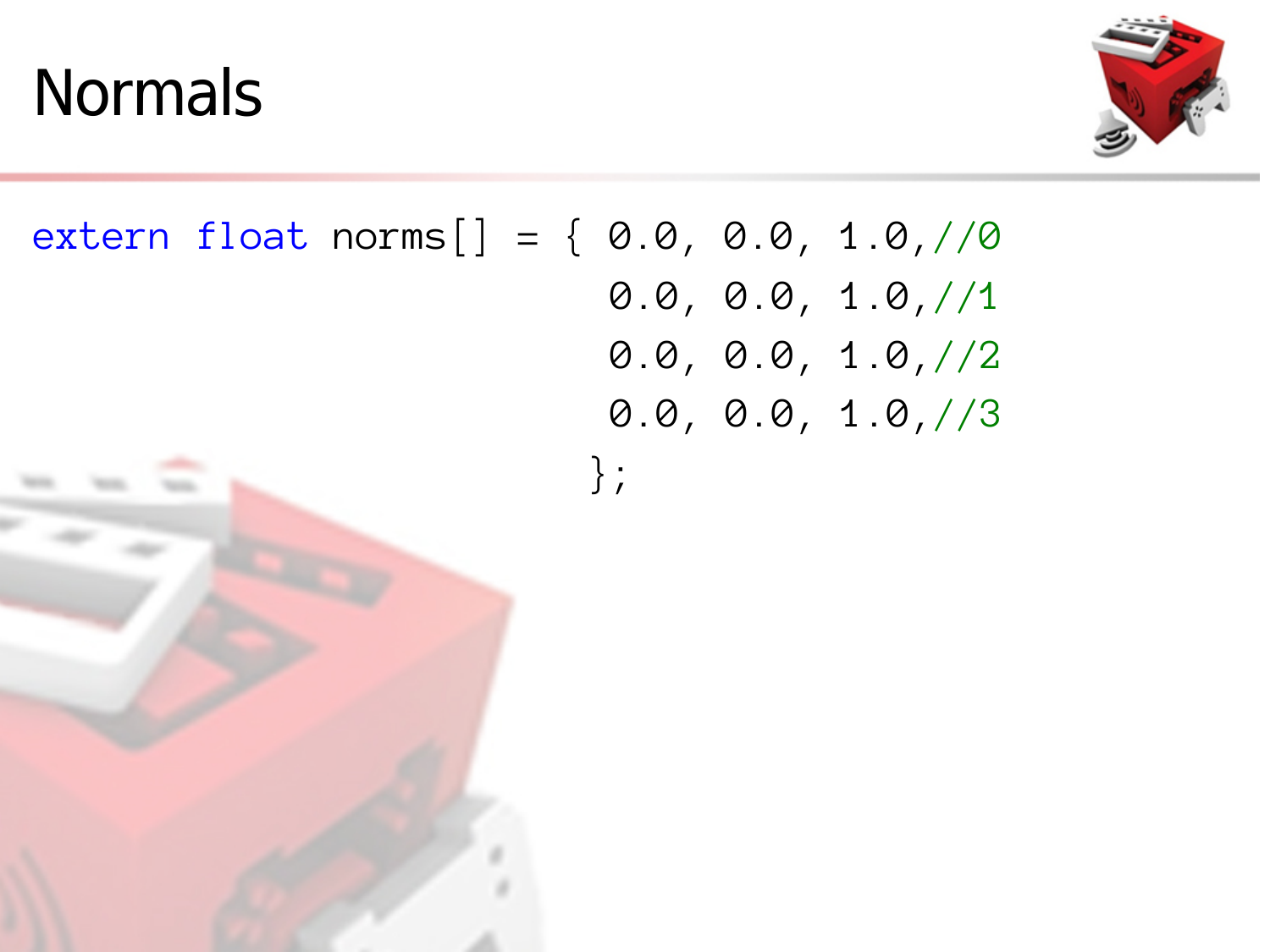

# Normals
extern float norms[] = { 0.0, 0.0, 1.0,//0
				   0.0, 0.0, 1.0,//1
				   0.0, 0.0, 1.0,//2
				   0.0, 0.0, 1.0,//3
				  };